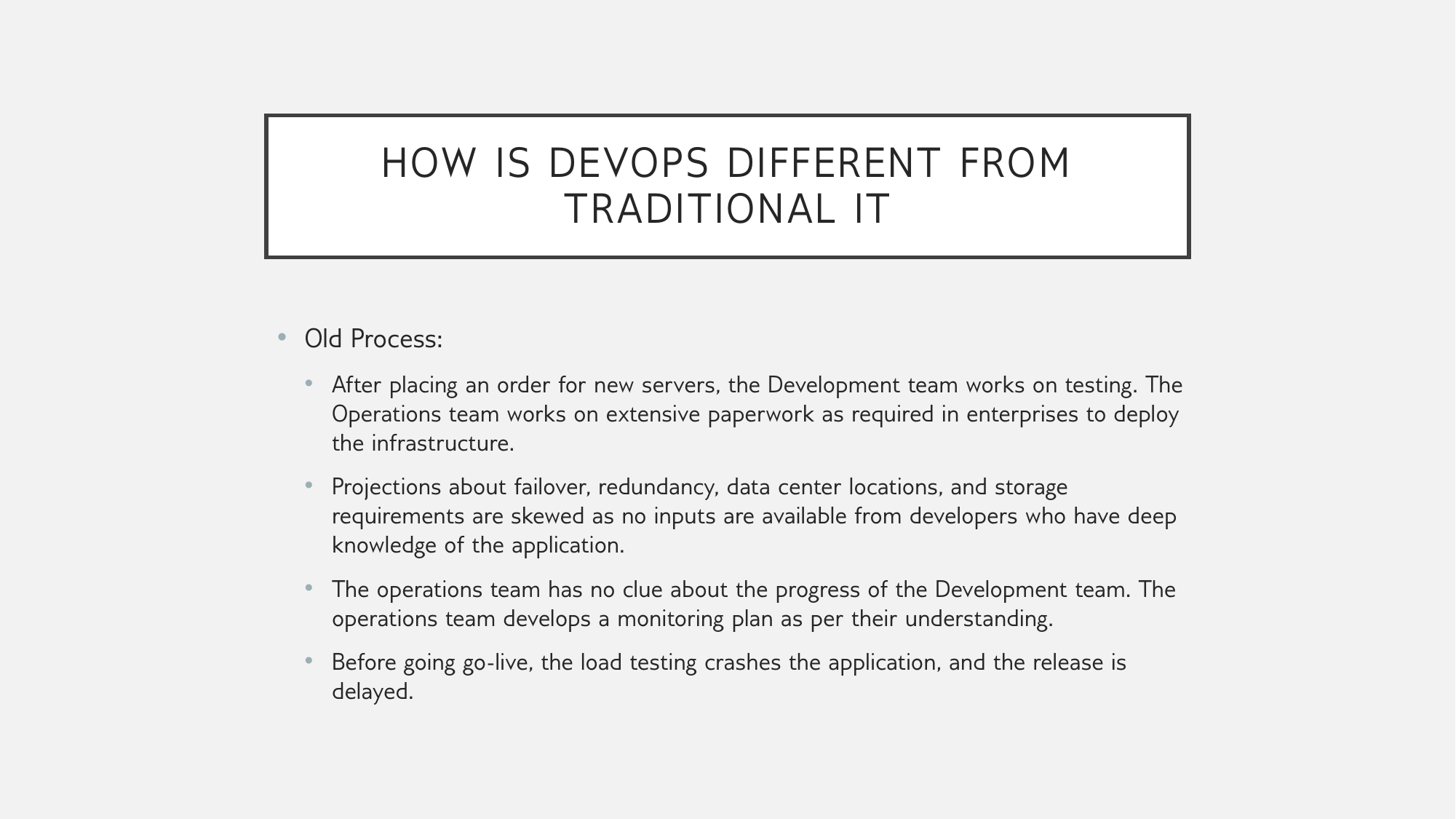

# How is DevOps different from traditional IT
Old Process:
After placing an order for new servers, the Development team works on testing. The Operations team works on extensive paperwork as required in enterprises to deploy the infrastructure.
Projections about failover, redundancy, data center locations, and storage requirements are skewed as no inputs are available from developers who have deep knowledge of the application.
The operations team has no clue about the progress of the Development team. The operations team develops a monitoring plan as per their understanding.
Before going go-live, the load testing crashes the application, and the release is delayed.